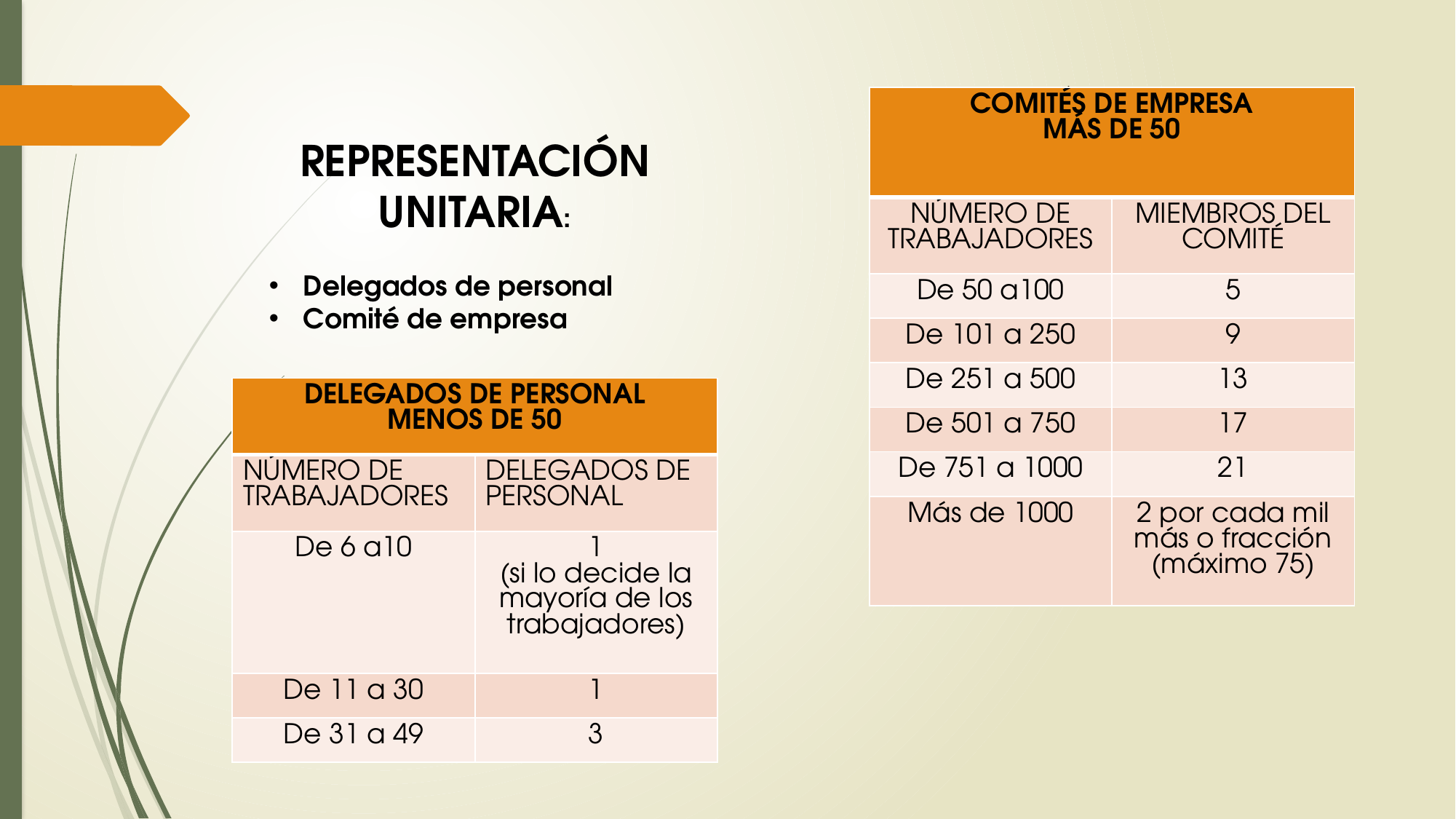

| COMITÉS DE EMPRESA MÁS DE 50 |  |
| --- | --- |
| NÚMERO DE TRABAJADORES | MIEMBROS DEL COMITÉ |
| De 50 a100 | 5 |
| De 101 a 250 | 9 |
| De 251 a 500 | 13 |
| De 501 a 750 | 17 |
| De 751 a 1000 | 21 |
| Más de 1000 | 2 por cada mil más o fracción (máximo 75) |
REPRESENTACIÓN UNITARIA:

Delegados de personal
Comité de empresa
| DELEGADOS DE PERSONAL MENOS DE 50 |  |
| --- | --- |
| NÚMERO DE TRABAJADORES | DELEGADOS DE PERSONAL |
| De 6 a10 | 1 (si lo decide la mayoría de los trabajadores) |
| De 11 a 30 | 1 |
| De 31 a 49 | 3 |